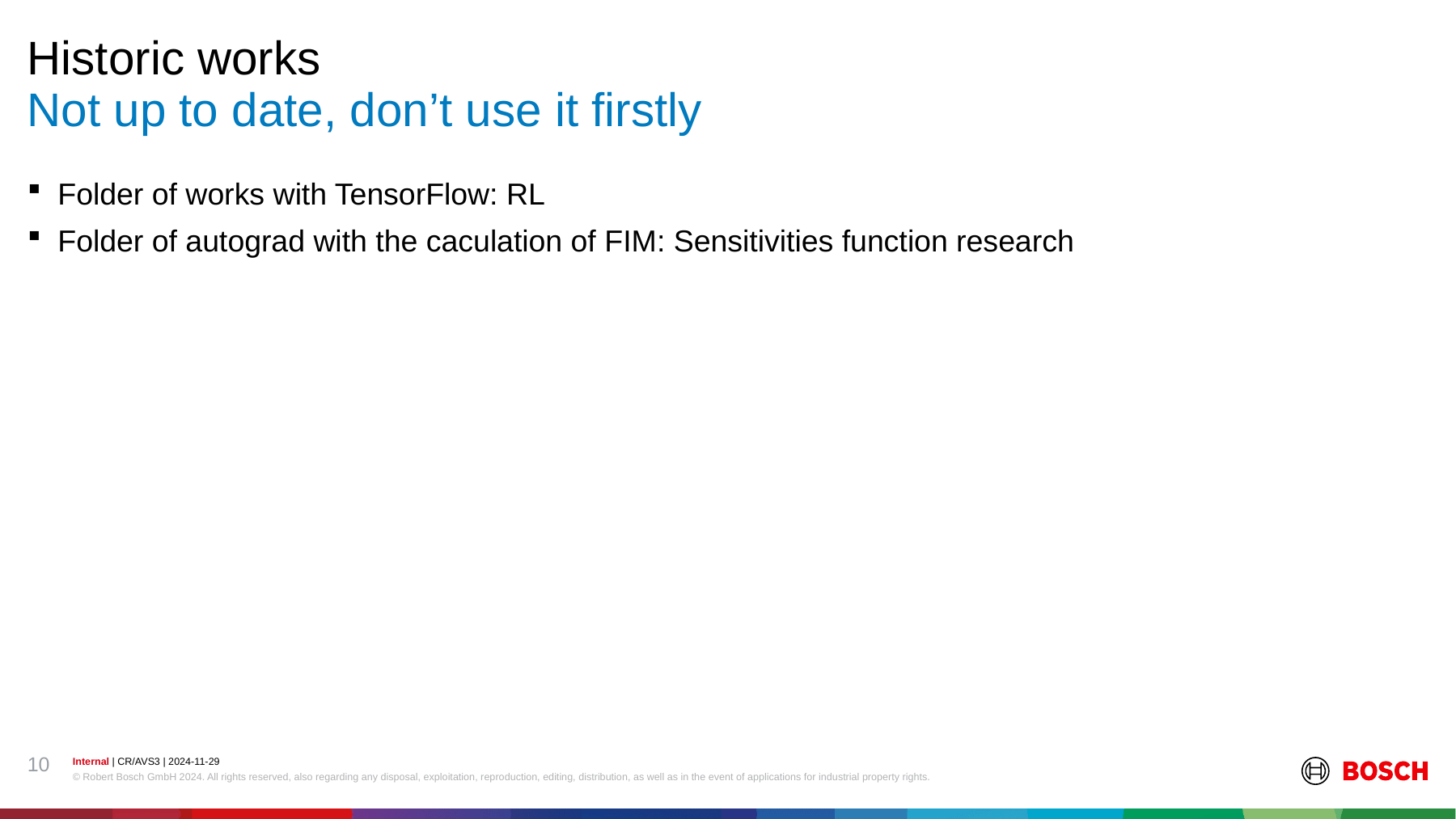

Historic works

# Not up to date, don’t use it firstly
Folder of works with TensorFlow: RL
Folder of autograd with the caculation of FIM: Sensitivities function research
10